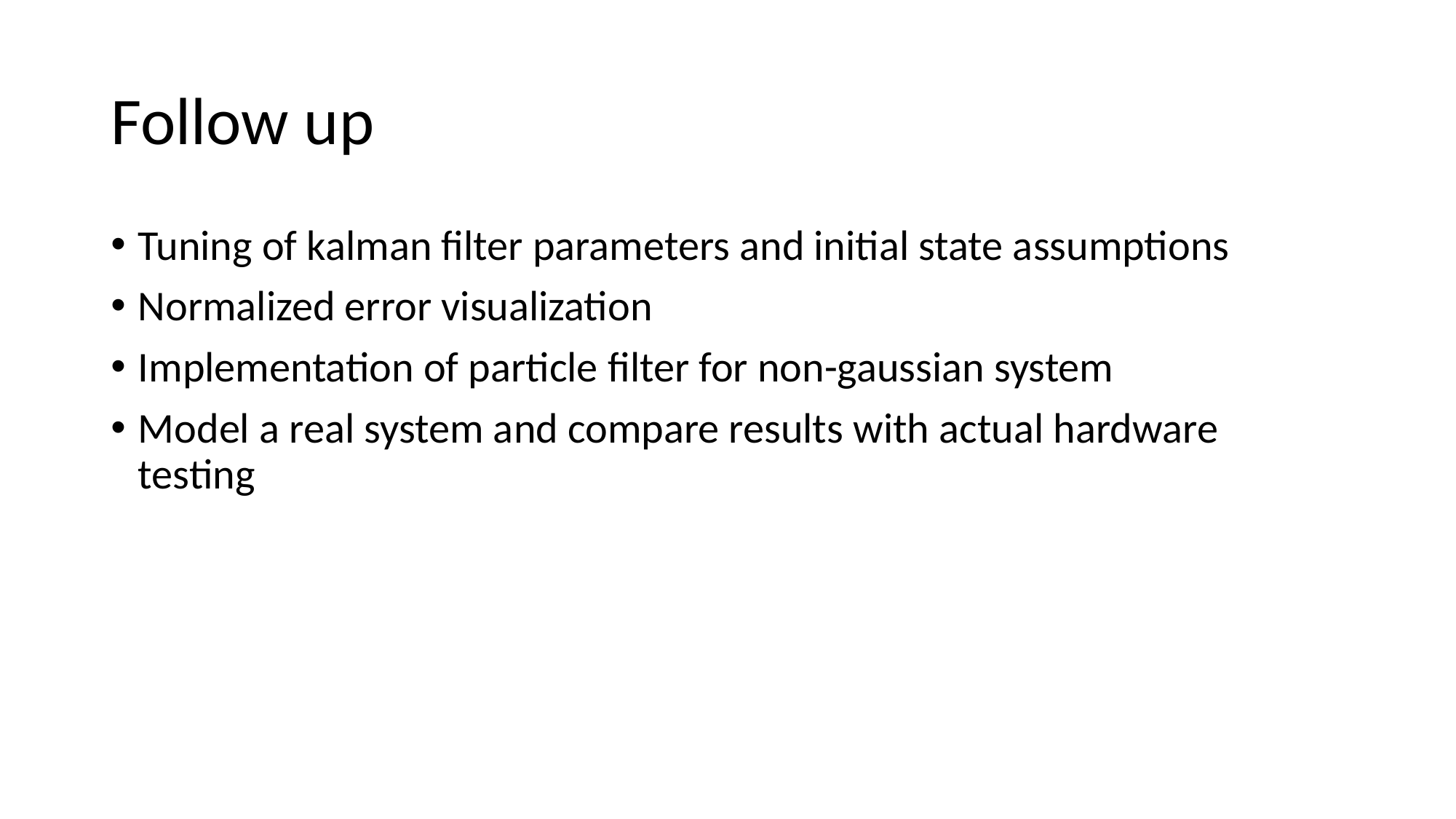

# Follow up
Tuning of kalman filter parameters and initial state assumptions
Normalized error visualization
Implementation of particle filter for non-gaussian system
Model a real system and compare results with actual hardware testing